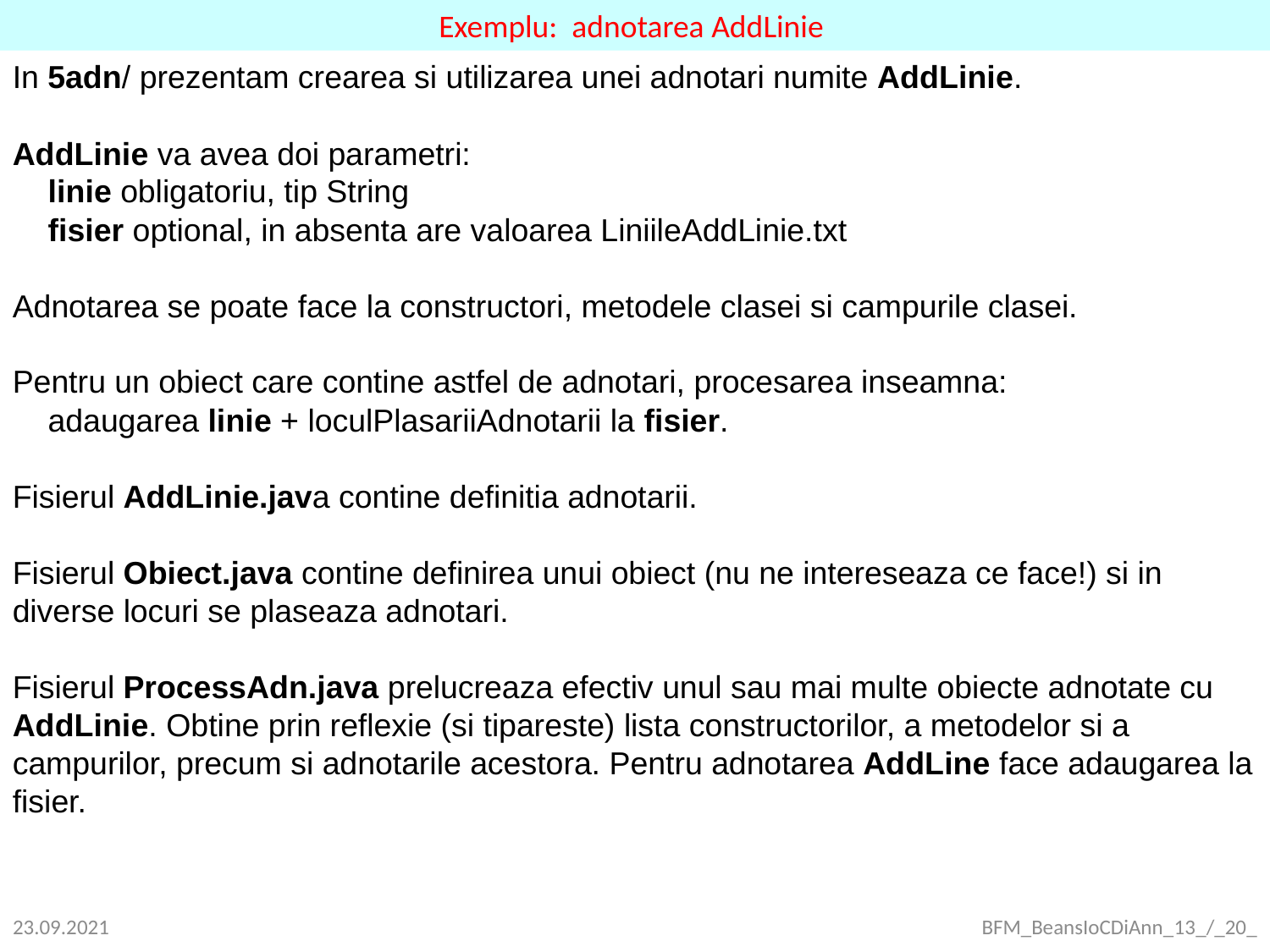

Exemplu:  adnotarea AddLinie
In 5adn/ prezentam crearea si utilizarea unei adnotari numite AddLinie.

AddLinie va avea doi parametri:
    linie obligatoriu, tip String
    fisier optional, in absenta are valoarea LiniileAddLinie.txt

Adnotarea se poate face la constructori, metodele clasei si campurile clasei.

Pentru un obiect care contine astfel de adnotari, procesarea inseamna:
    adaugarea linie + loculPlasariiAdnotarii la fisier.

Fisierul AddLinie.java contine definitia adnotarii.

Fisierul Obiect.java contine definirea unui obiect (nu ne intereseaza ce face!) si in diverse locuri se plaseaza adnotari.

Fisierul ProcessAdn.java prelucreaza efectiv unul sau mai multe obiecte adnotate cu AddLinie. Obtine prin reflexie (si tipareste) lista constructorilor, a metodelor si a campurilor, precum si adnotarile acestora. Pentru adnotarea AddLine face adaugarea la fisier.

23.09.2021
BFM_BeansIoCDiAnn_13_/_20_